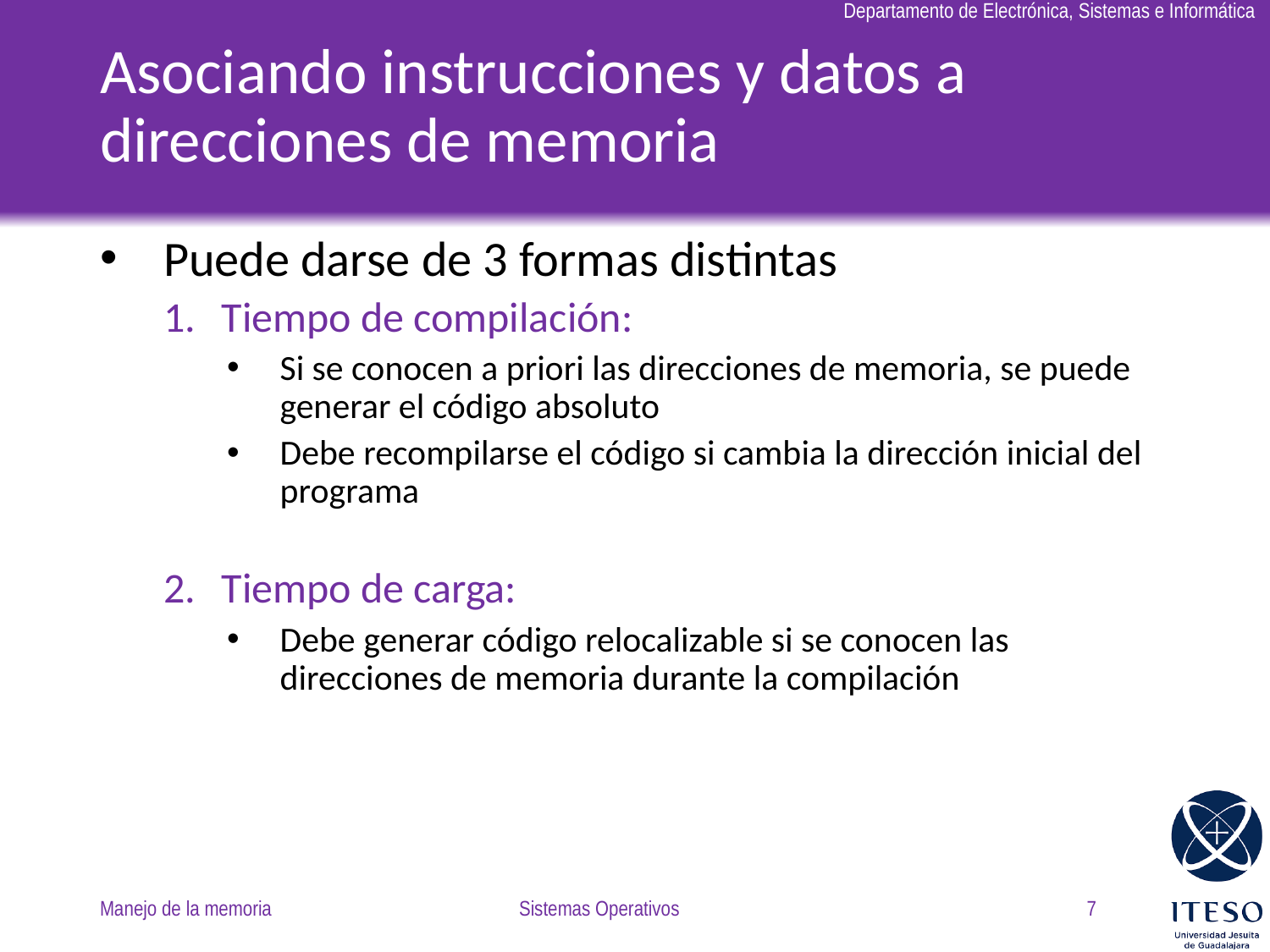

# Asociando instrucciones y datos a direcciones de memoria
Puede darse de 3 formas distintas
Tiempo de compilación:
Si se conocen a priori las direcciones de memoria, se puede generar el código absoluto
Debe recompilarse el código si cambia la dirección inicial del programa

Tiempo de carga:
Debe generar código relocalizable si se conocen las direcciones de memoria durante la compilación

Manejo de la memoria
Sistemas Operativos
7